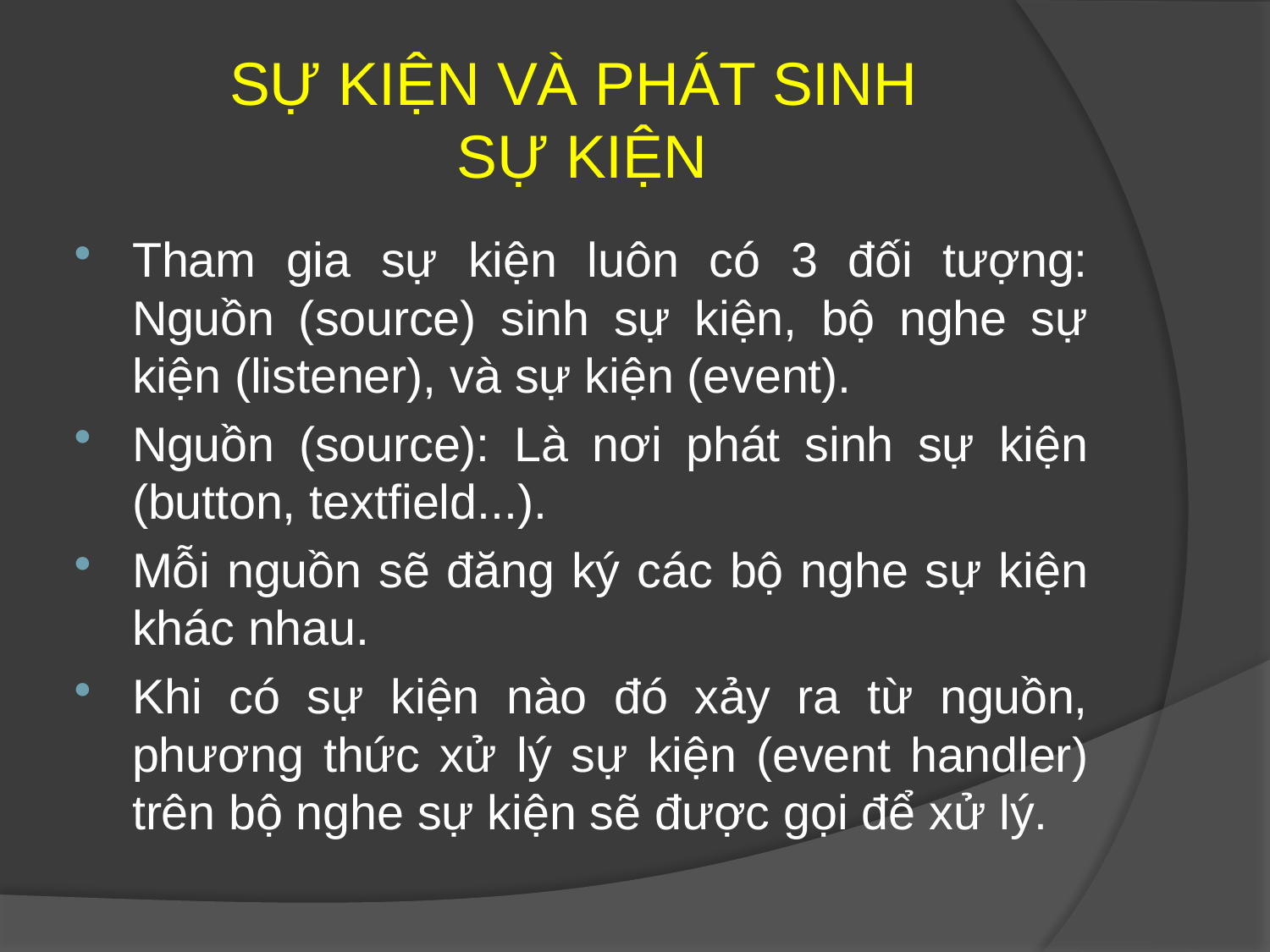

SỰ KIỆN VÀ PHÁT SINH
SỰ KIỆN
Tham gia sự kiện luôn có 3 đối tượng: Nguồn (source) sinh sự kiện, bộ nghe sự kiện (listener), và sự kiện (event).
Nguồn (source): Là nơi phát sinh sự kiện (button, textfield...).
Mỗi nguồn sẽ đăng ký các bộ nghe sự kiện khác nhau.
Khi có sự kiện nào đó xảy ra từ nguồn, phương thức xử lý sự kiện (event handler) trên bộ nghe sự kiện sẽ được gọi để xử lý.